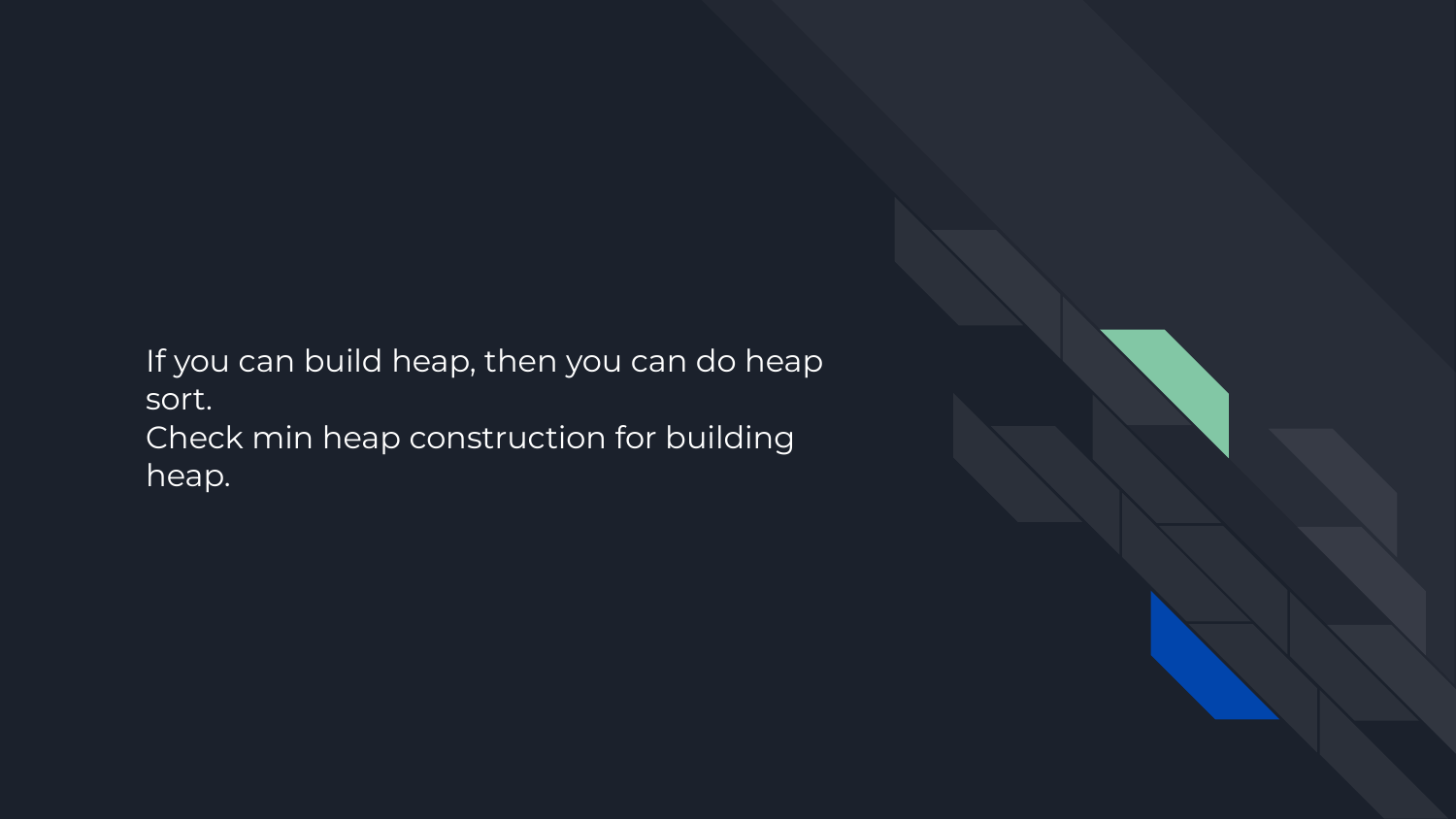

# If you can build heap, then you can do heap sort.
Check min heap construction for building heap.